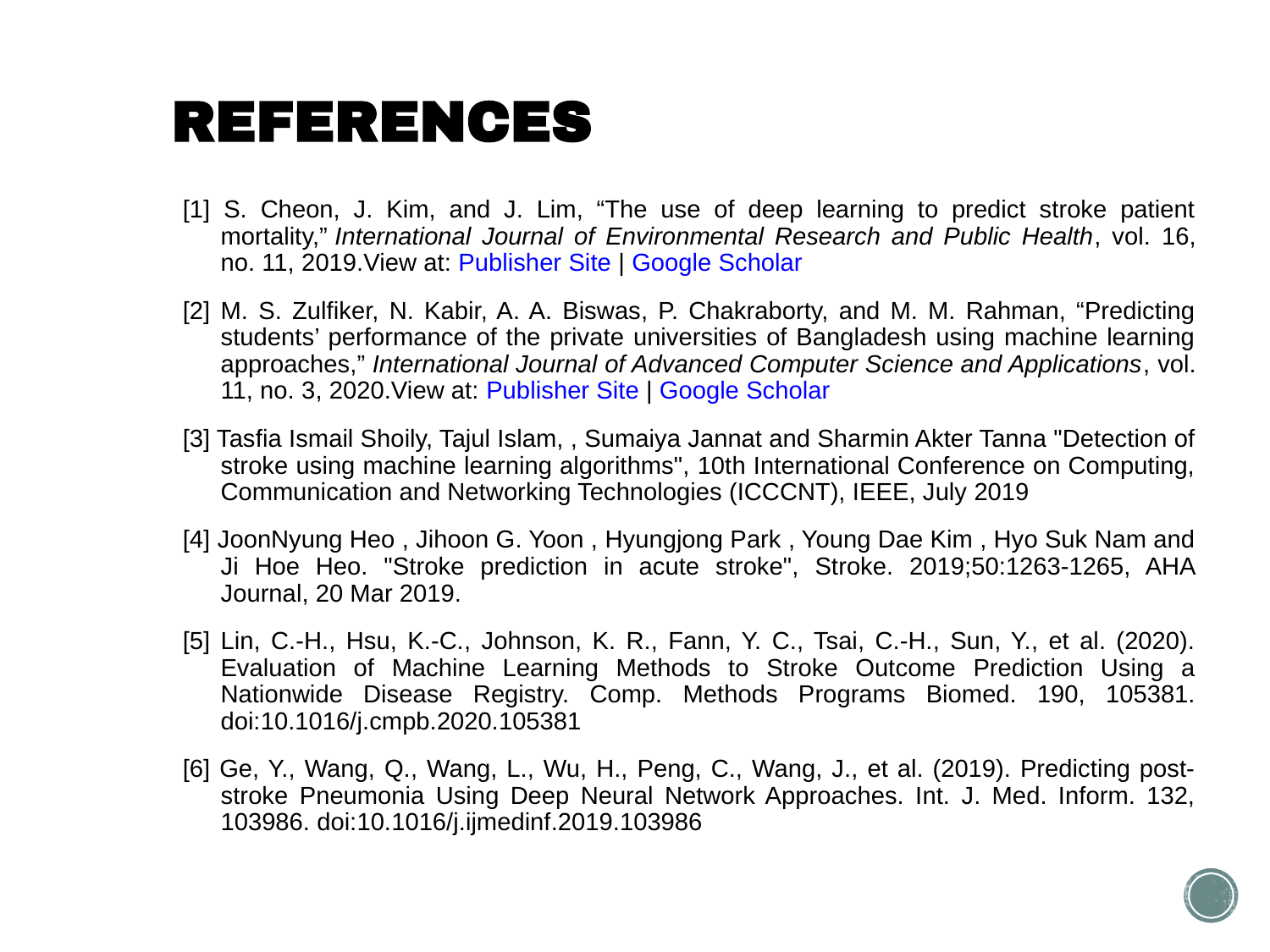

# REFERENCES
[1] S. Cheon, J. Kim, and J. Lim, “The use of deep learning to predict stroke patient mortality,” International Journal of Environmental Research and Public Health, vol. 16, no. 11, 2019.View at: Publisher Site | Google Scholar
[2] M. S. Zulfiker, N. Kabir, A. A. Biswas, P. Chakraborty, and M. M. Rahman, “Predicting students’ performance of the private universities of Bangladesh using machine learning approaches,” International Journal of Advanced Computer Science and Applications, vol. 11, no. 3, 2020.View at: Publisher Site | Google Scholar
[3] Tasfia Ismail Shoily, Tajul Islam, , Sumaiya Jannat and Sharmin Akter Tanna "Detection of stroke using machine learning algorithms", 10th International Conference on Computing, Communication and Networking Technologies (ICCCNT), IEEE, July 2019
[4] JoonNyung Heo , Jihoon G. Yoon , Hyungjong Park , Young Dae Kim , Hyo Suk Nam and Ji Hoe Heo. "Stroke prediction in acute stroke", Stroke. 2019;50:1263-1265, AHA Journal, 20 Mar 2019.
[5] Lin, C.-H., Hsu, K.-C., Johnson, K. R., Fann, Y. C., Tsai, C.-H., Sun, Y., et al. (2020). Evaluation of Machine Learning Methods to Stroke Outcome Prediction Using a Nationwide Disease Registry. Comp. Methods Programs Biomed. 190, 105381. doi:10.1016/j.cmpb.2020.105381
[6] Ge, Y., Wang, Q., Wang, L., Wu, H., Peng, C., Wang, J., et al. (2019). Predicting post-stroke Pneumonia Using Deep Neural Network Approaches. Int. J. Med. Inform. 132, 103986. doi:10.1016/j.ijmedinf.2019.103986